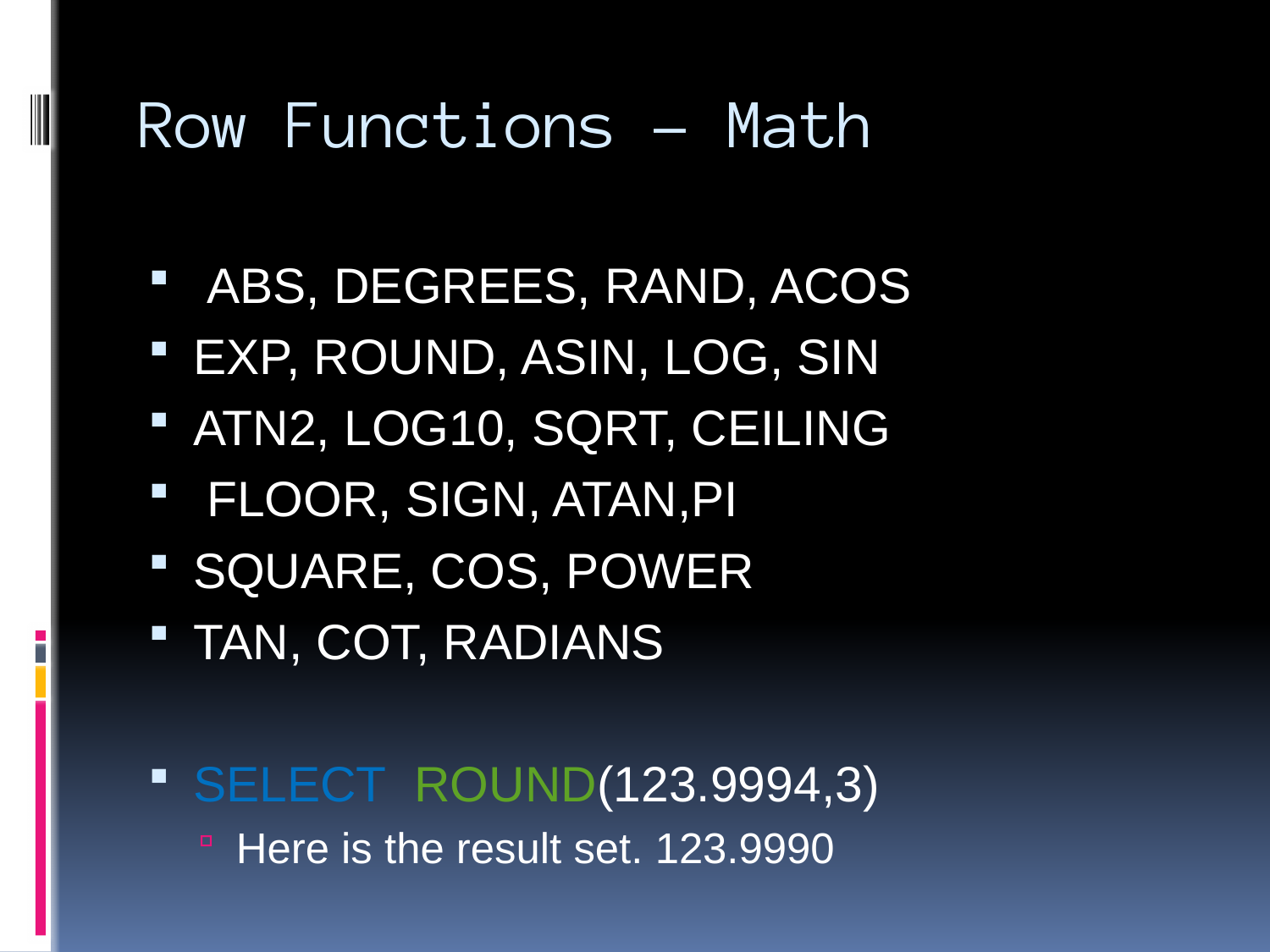

# Row Functions - Math
 ABS, DEGREES, RAND, ACOS
EXP, ROUND, ASIN, LOG, SIN
ATN2, LOG10, SQRT, CEILING
 FLOOR, SIGN, ATAN,PI
SQUARE, COS, POWER
TAN, COT, RADIANS

SELECT  ROUND(123.9994,3)
Here is the result set. 123.9990